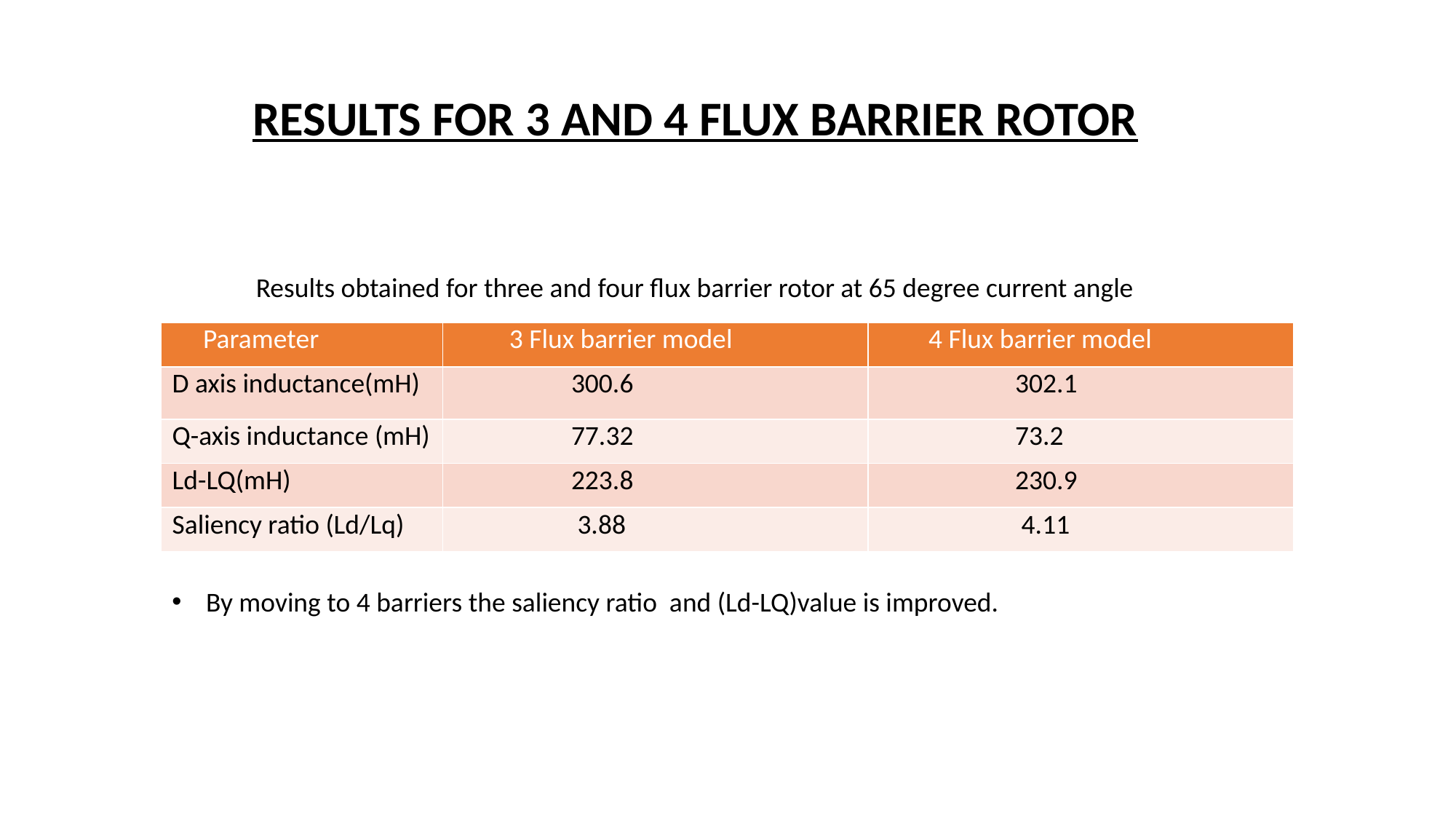

# RESULTS FOR 3 AND 4 FLUX BARRIER ROTOR
Results obtained for three and four flux barrier rotor at 65 degree current angle
| Parameter | 3 Flux barrier model | 4 Flux barrier model |
| --- | --- | --- |
| D axis inductance(mH) | 300.6 | 302.1 |
| Q-axis inductance (mH) | 77.32 | 73.2 |
| Ld-LQ(mH) | 223.8 | 230.9 |
| Saliency ratio (Ld/Lq) | 3.88 | 4.11 |
By moving to 4 barriers the saliency ratio  and (Ld-LQ)value is improved.